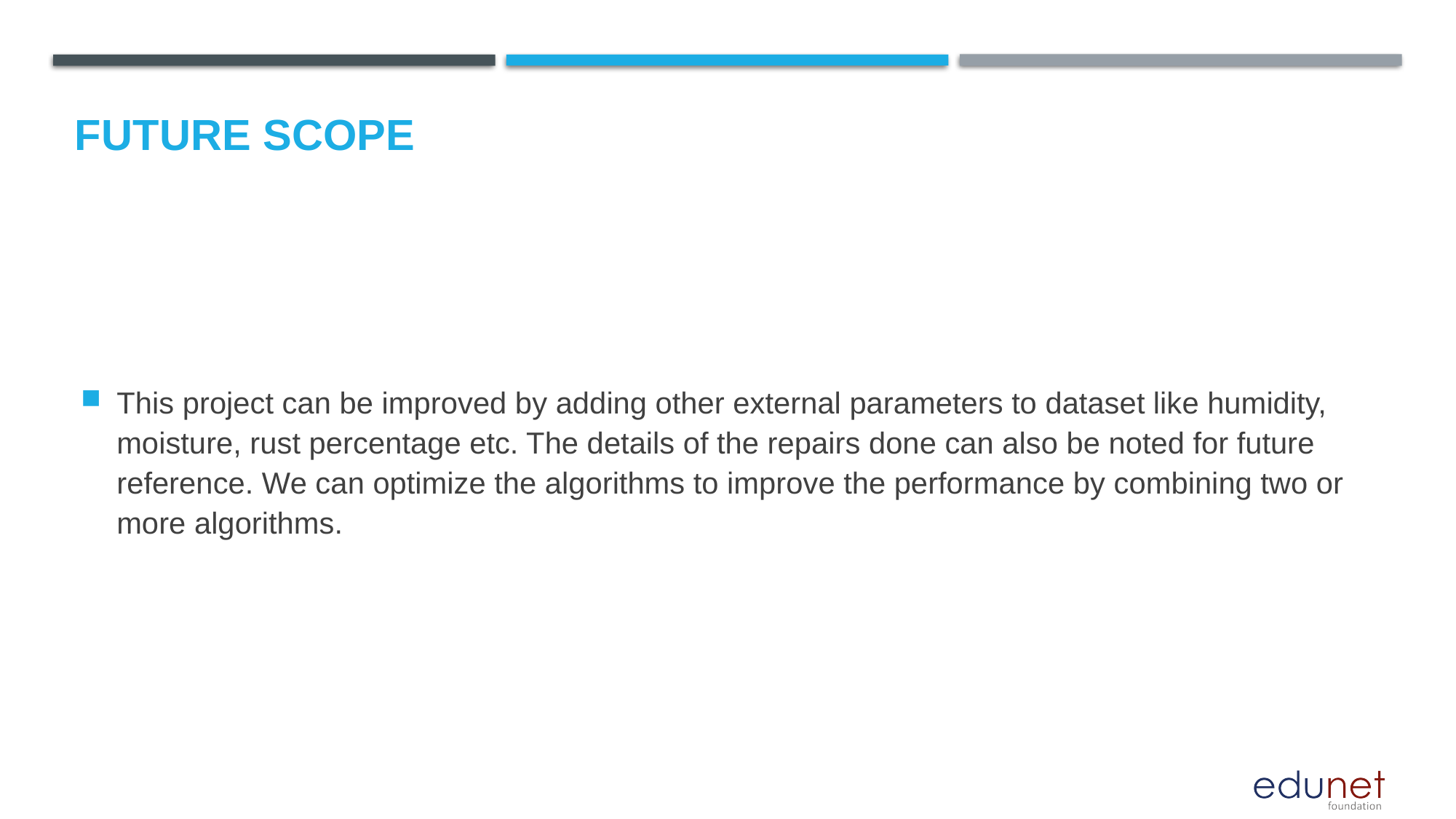

Future scope

This project can be improved by adding other external parameters to dataset like humidity, moisture, rust percentage etc. The details of the repairs done can also be noted for future reference. We can optimize the algorithms to improve the performance by combining two or more algorithms.